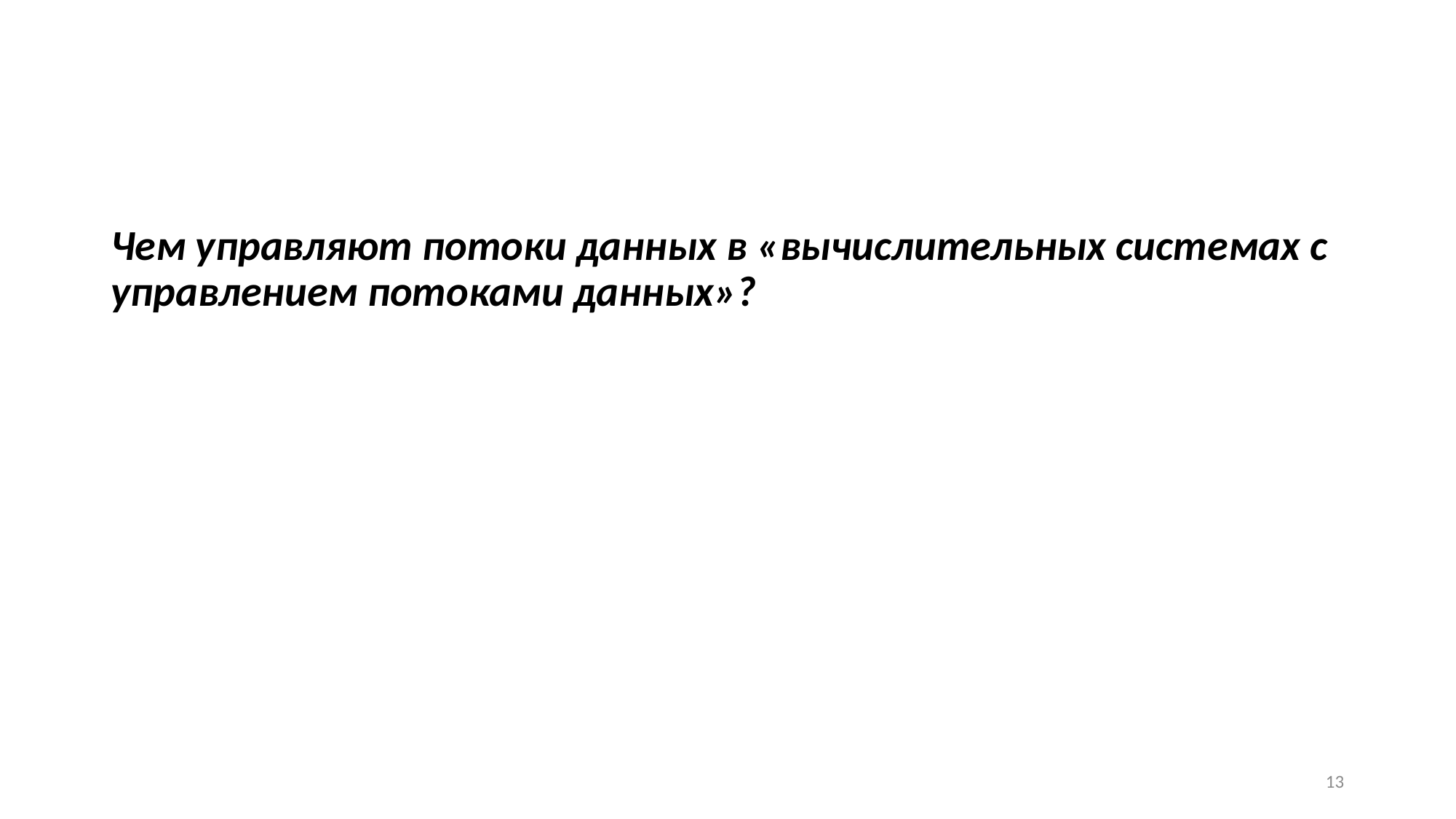

Чем управляют потоки данных в «вычислительных системах с управлением потоками данных»?
13